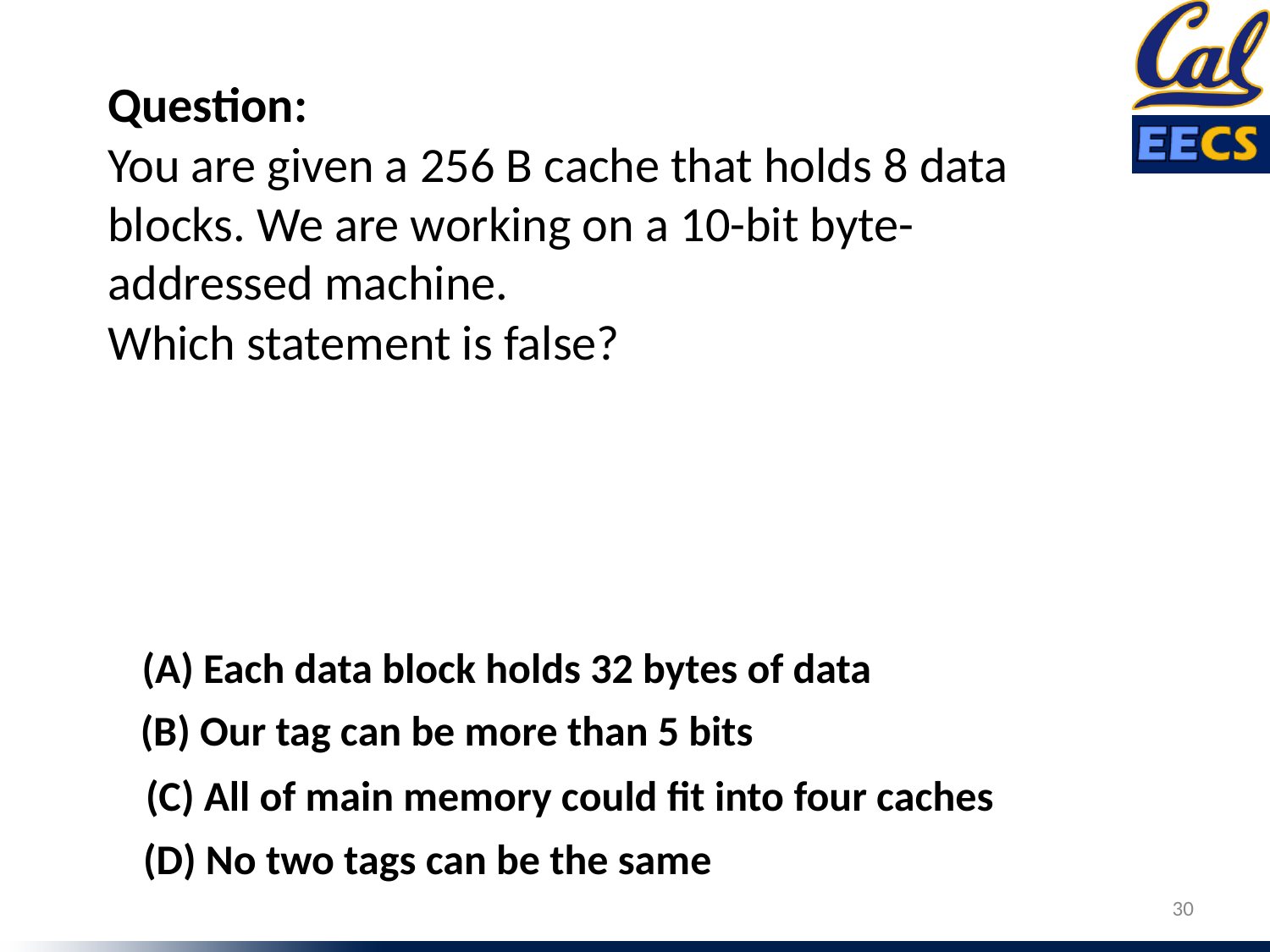

Question:
You are given a 256 B cache that holds 8 data blocks. We are working on a 10-bit byte- addressed machine.
Which statement is false?
(A) Each data block holds 32 bytes of data
(B) Our tag can be more than 5 bits
(C) All of main memory could fit into four caches
(D) No two tags can be the same
30